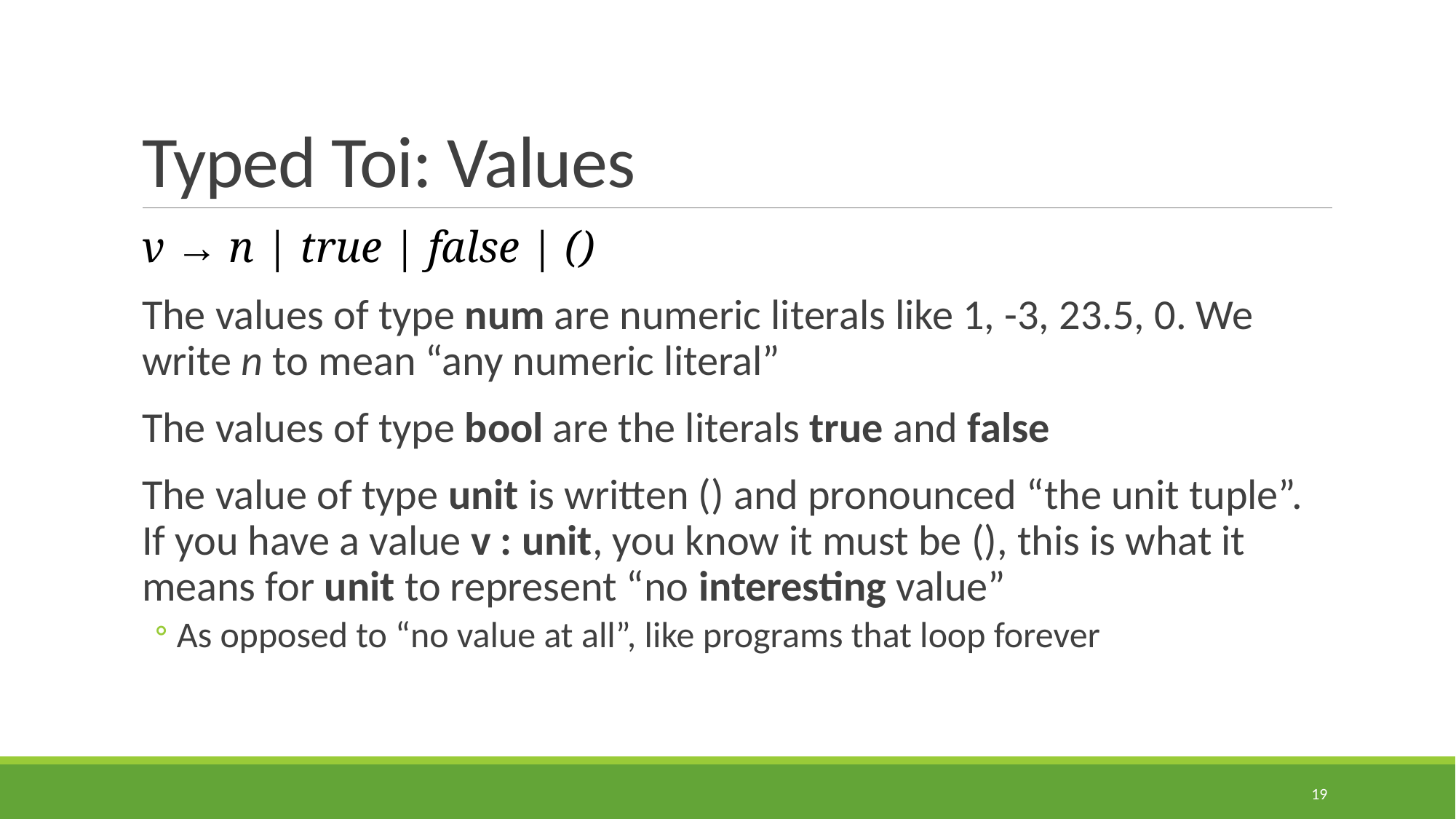

# Typed Toi: Values
v → n | true | false | ()
The values of type num are numeric literals like 1, -3, 23.5, 0. We write n to mean “any numeric literal”
The values of type bool are the literals true and false
The value of type unit is written () and pronounced “the unit tuple”.
If you have a value v : unit, you know it must be (), this is what it means for unit to represent “no interesting value”
As opposed to “no value at all”, like programs that loop forever

19